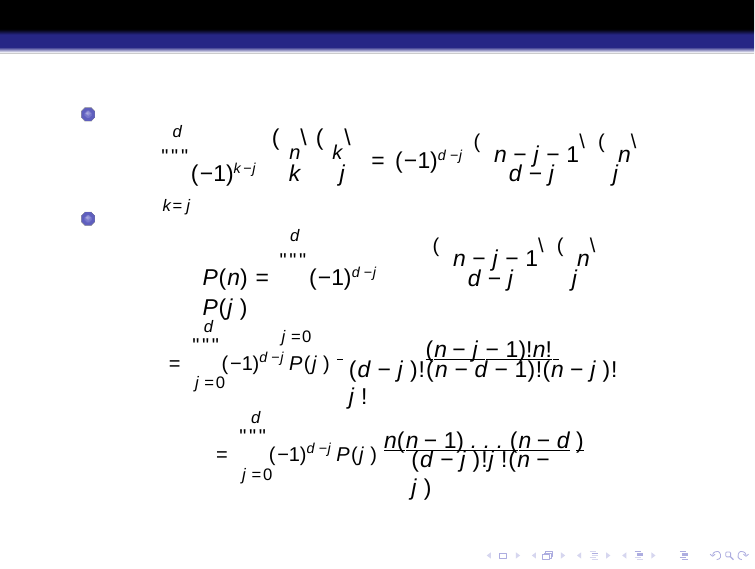

(n\(k\
d
"""(−1)k−j
k=j
(n − j − 1\(n\
= (−1)d −j
k	j
d − j
j
d
P(n) = """(−1)d −j P(j )
j =0
(n − j − 1\(n\
d − j
j
d
= """(−1)d −j P(j )  	(n − j − 1)!n!
(d − j )!(n − d − 1)!(n − j )!j !
j =0
d
= """(−1)d −j P(j ) n(n − 1) . . . (n − d )
(d − j )!j !(n − j )
j =0